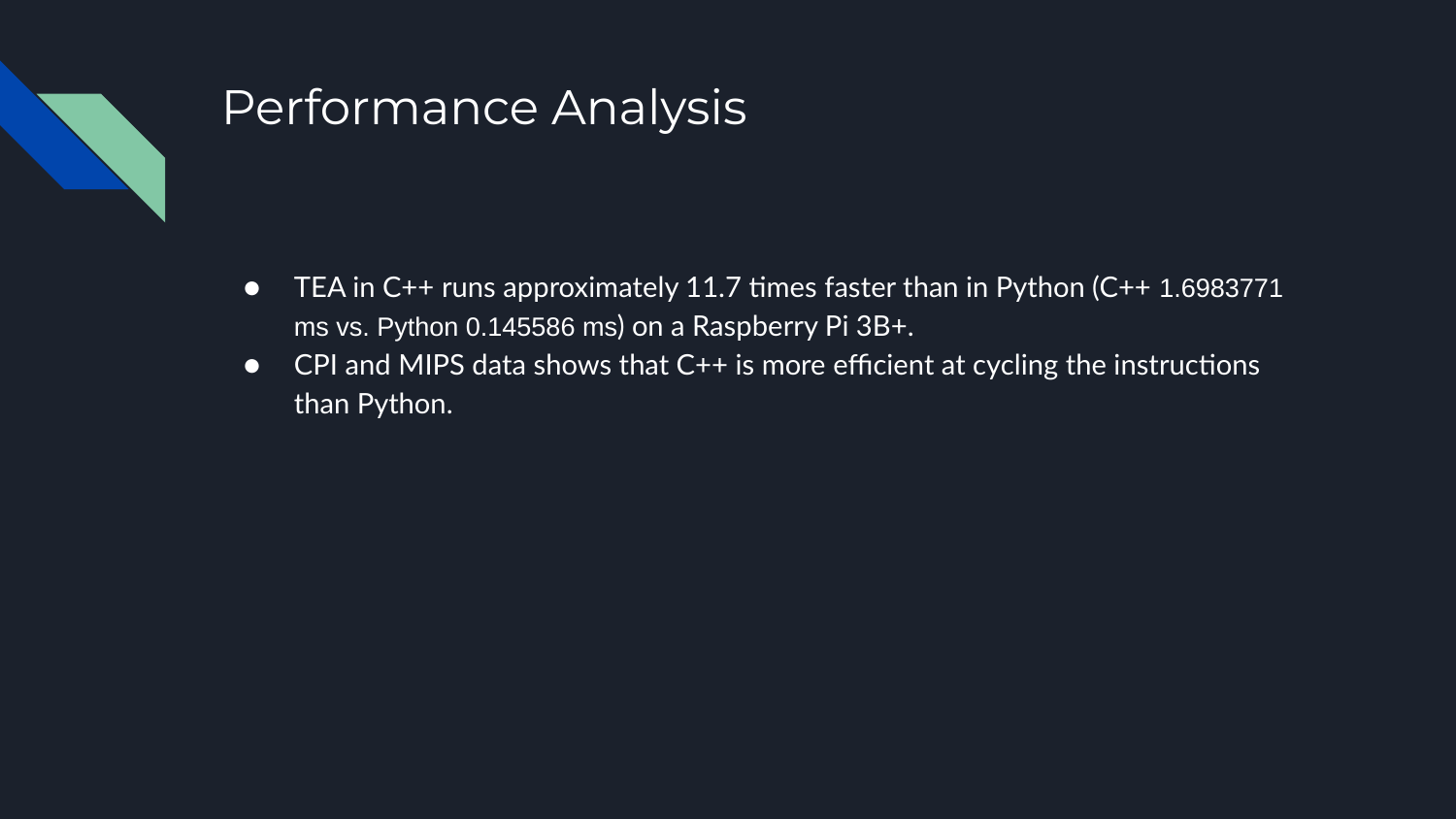

# Performance Analysis
TEA in C++ runs approximately 11.7 times faster than in Python (C++ 1.6983771 ms vs. Python 0.145586 ms) on a Raspberry Pi 3B+.
CPI and MIPS data shows that C++ is more efficient at cycling the instructions than Python.